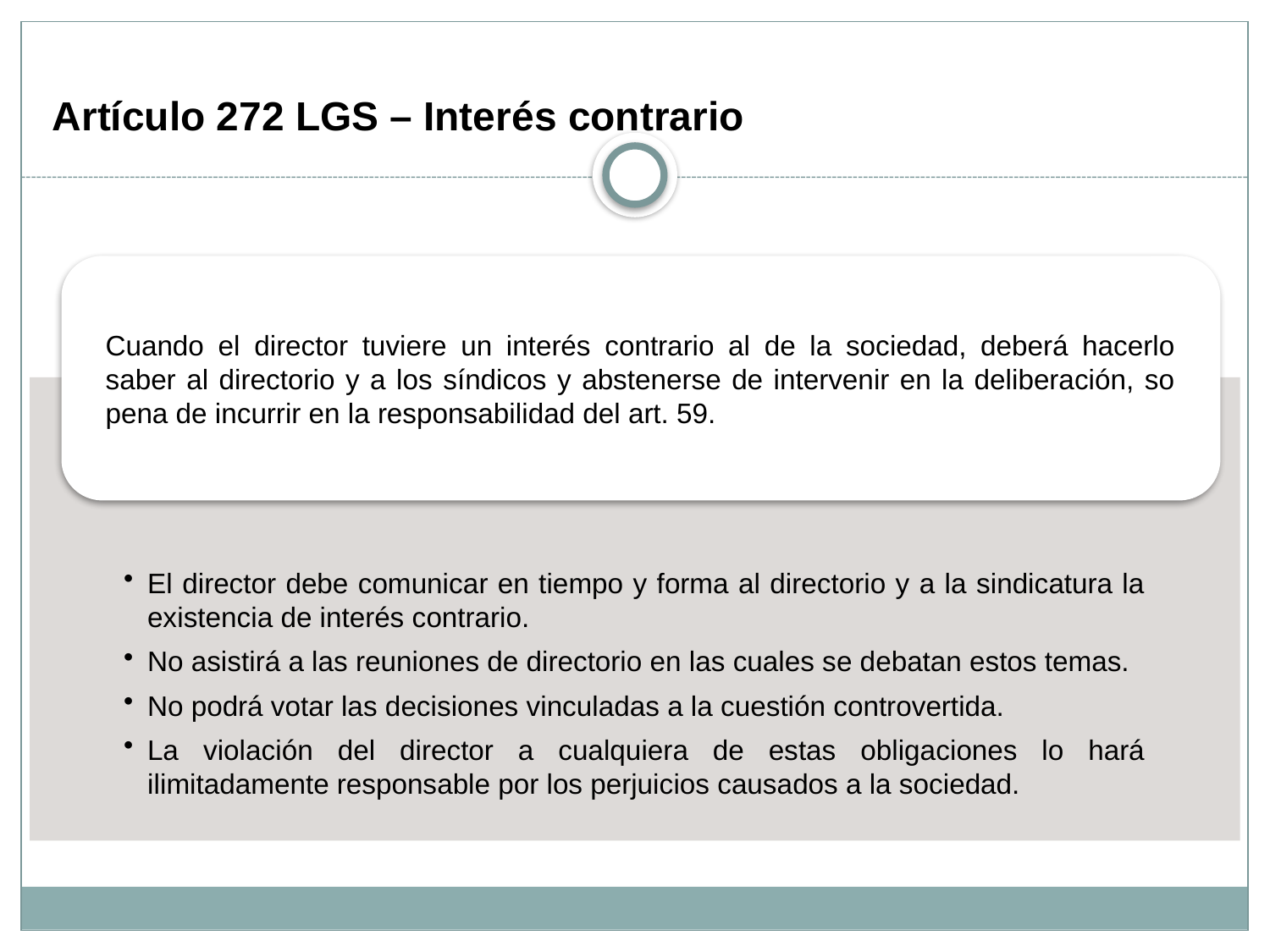

Artículo 272 LGS – Interés contrario
Cuando el director tuviere un interés contrario al de la sociedad, deberá hacerlo saber al directorio y a los síndicos y abstenerse de intervenir en la deliberación, so pena de incurrir en la responsabilidad del art. 59.
El director debe comunicar en tiempo y forma al directorio y a la sindicatura la existencia de interés contrario.
No asistirá a las reuniones de directorio en las cuales se debatan estos temas.
No podrá votar las decisiones vinculadas a la cuestión controvertida.
La violación del director a cualquiera de estas obligaciones lo hará ilimitadamente responsable por los perjuicios causados a la sociedad.